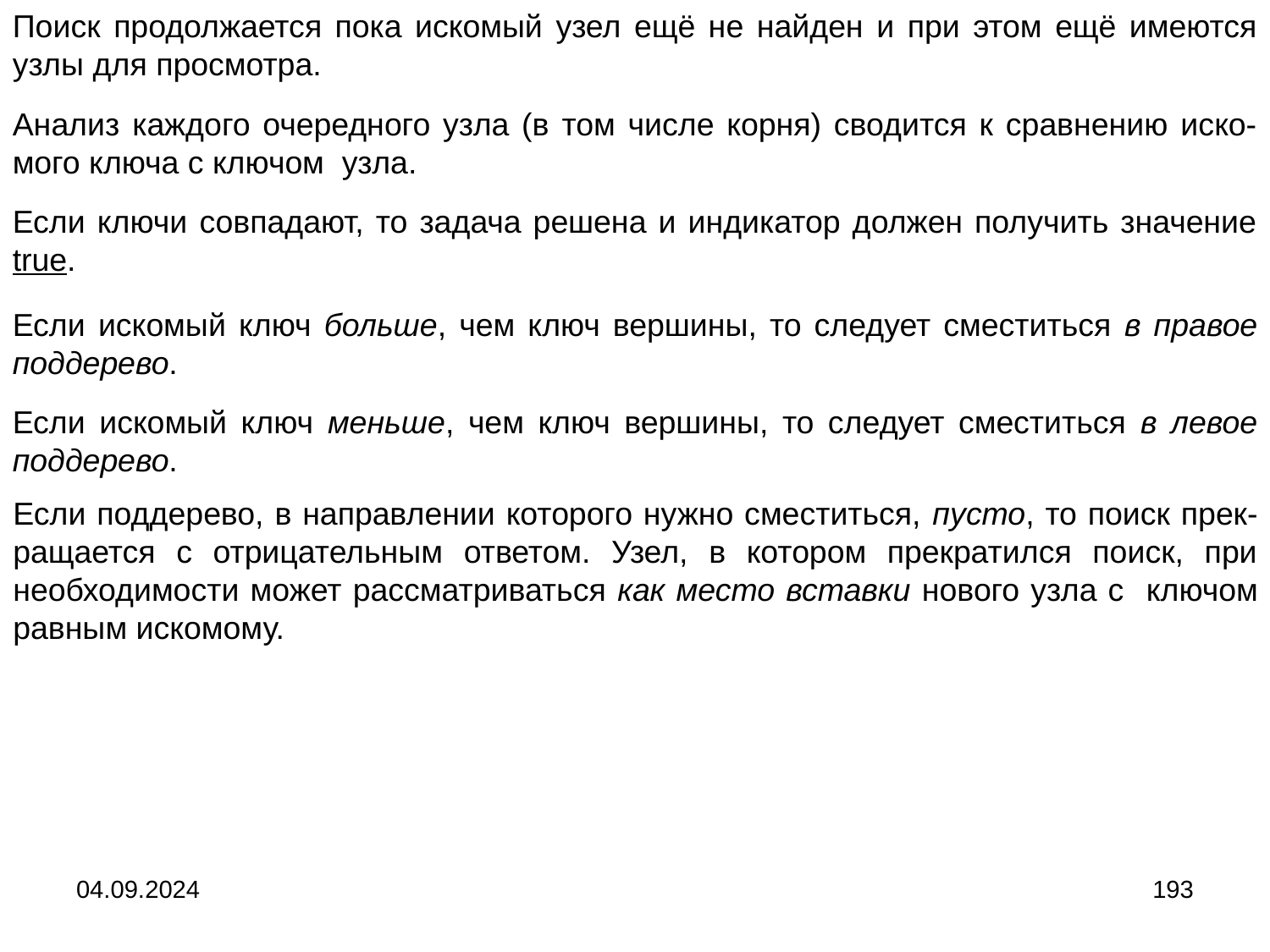

Поиск продолжается пока искомый узел ещё не найден и при этом ещё имеются узлы для просмотра.
Анализ каждого очередного узла (в том числе корня) сводится к сравнению иско-мого ключа с ключом  узла.
Если ключи совпадают, то задача решена и индикатор должен получить значение true.
Если искомый ключ больше, чем ключ вершины, то следует сместиться в правое поддерево.
Если искомый ключ меньше, чем ключ вершины, то следует сместиться в левое поддерево.
Если поддерево, в направлении которого нужно сместиться, пусто, то поиск прек-ращается с отрицательным ответом. Узел, в котором прекратился поиск, при необходимости может рассматриваться как место вставки нового узла с  ключом равным искомому.
04.09.2024
193